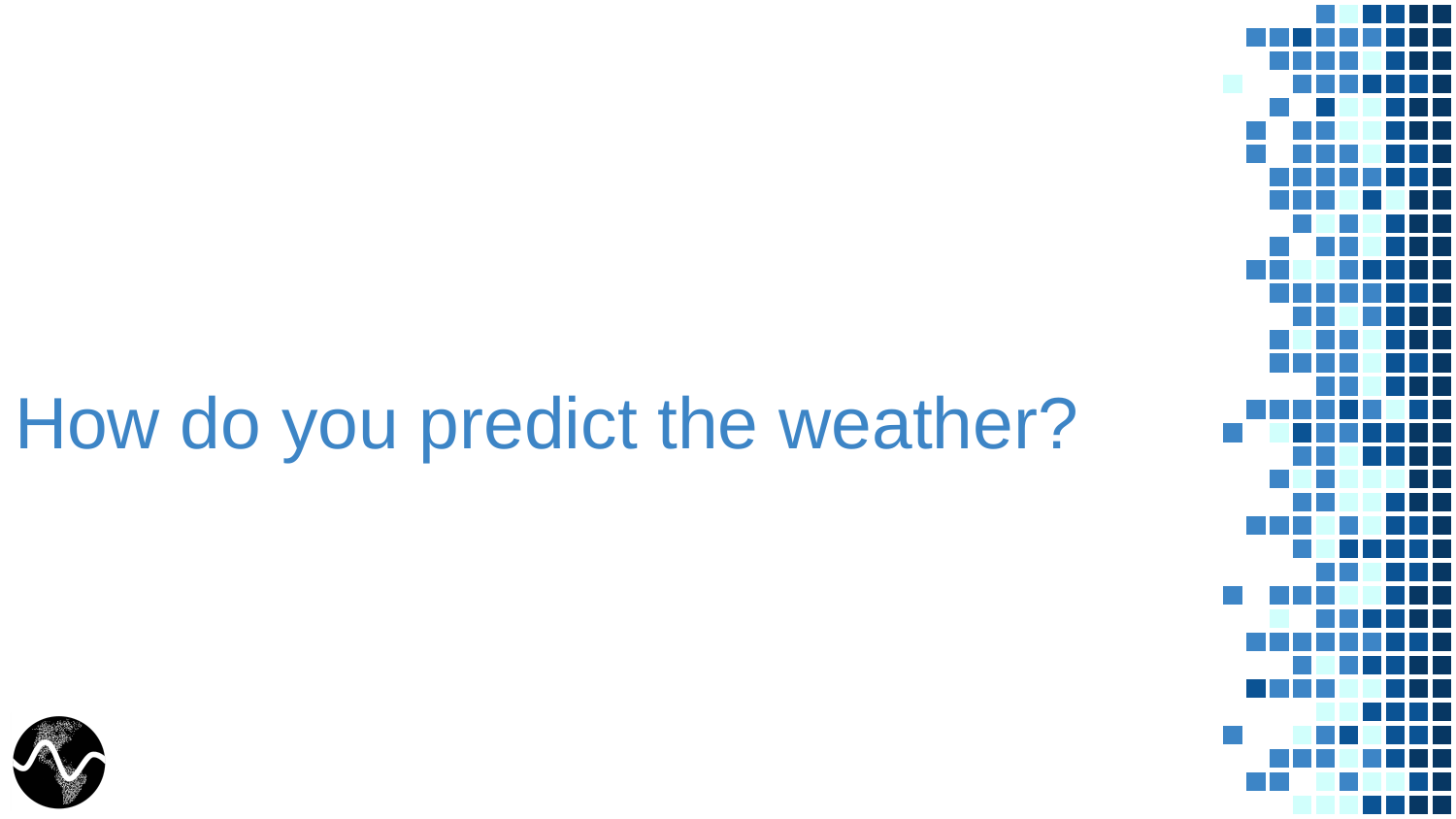

# How do you predict the weather?